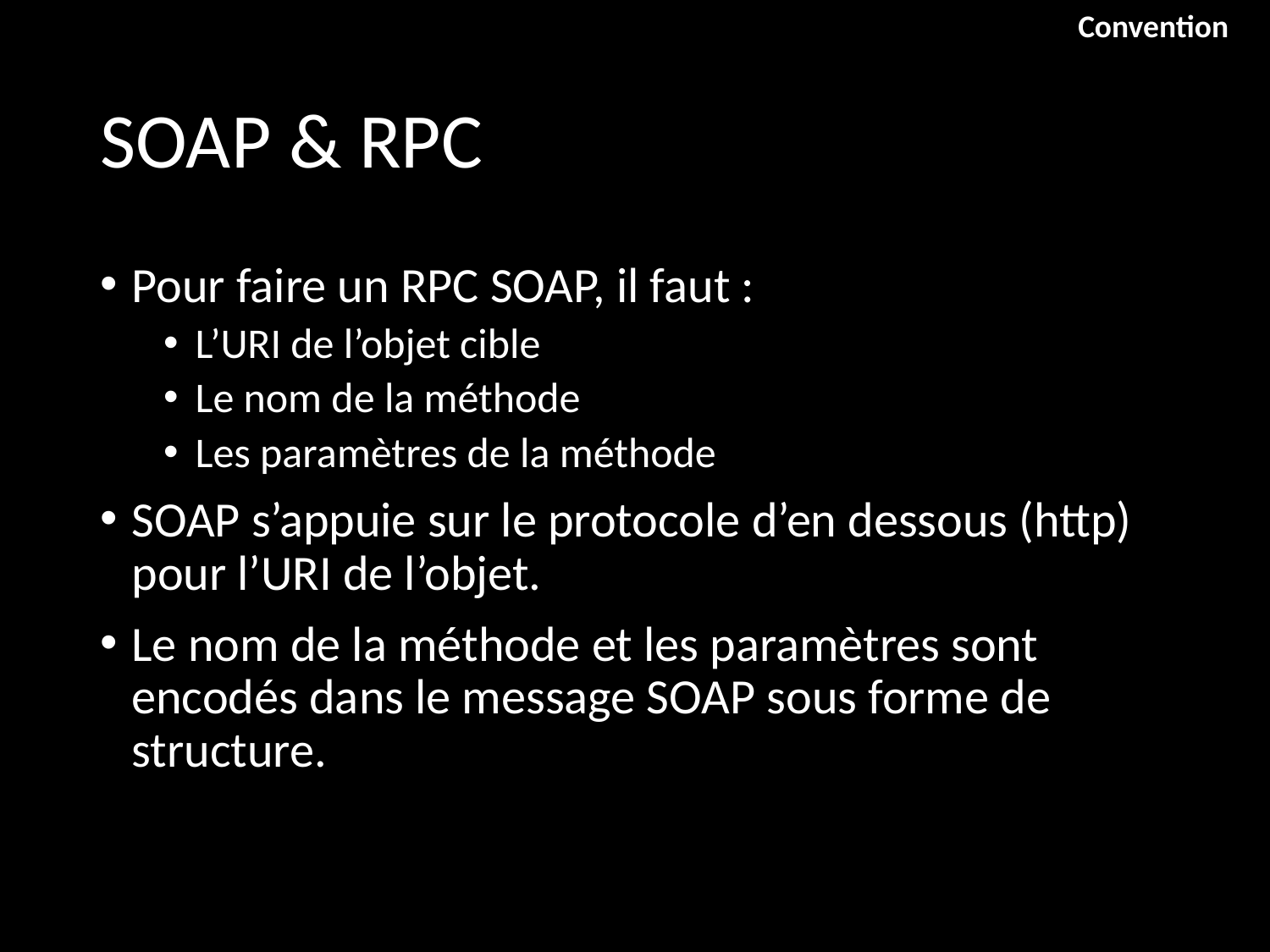

Convention
# SOAP & RPC
Pour faire un RPC SOAP, il faut :
L’URI de l’objet cible
Le nom de la méthode
Les paramètres de la méthode
SOAP s’appuie sur le protocole d’en dessous (http) pour l’URI de l’objet.
Le nom de la méthode et les paramètres sont encodés dans le message SOAP sous forme de structure.